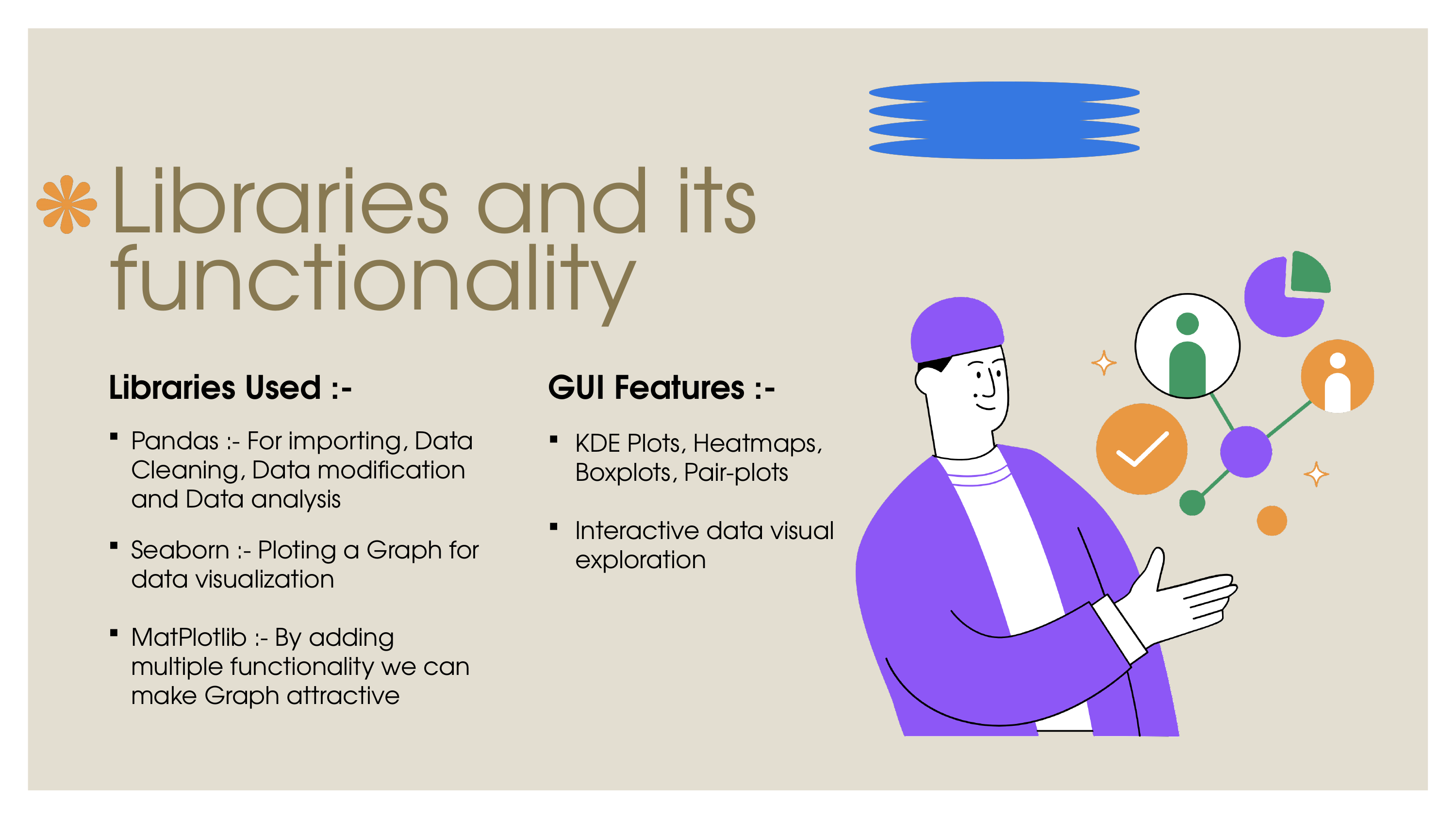

Libraries and its functionality

Libraries Used :-

Pandas :- For importing, Data Cleaning, Data modification and Data analysis

Seaborn :- Ploting a Graph for data visualization

MatPlotlib :- By adding multiple functionality we can make Graph attractive
GUI Features :-

KDE Plots, Heatmaps, Boxplots, Pair-plots

Interactive data visual exploration